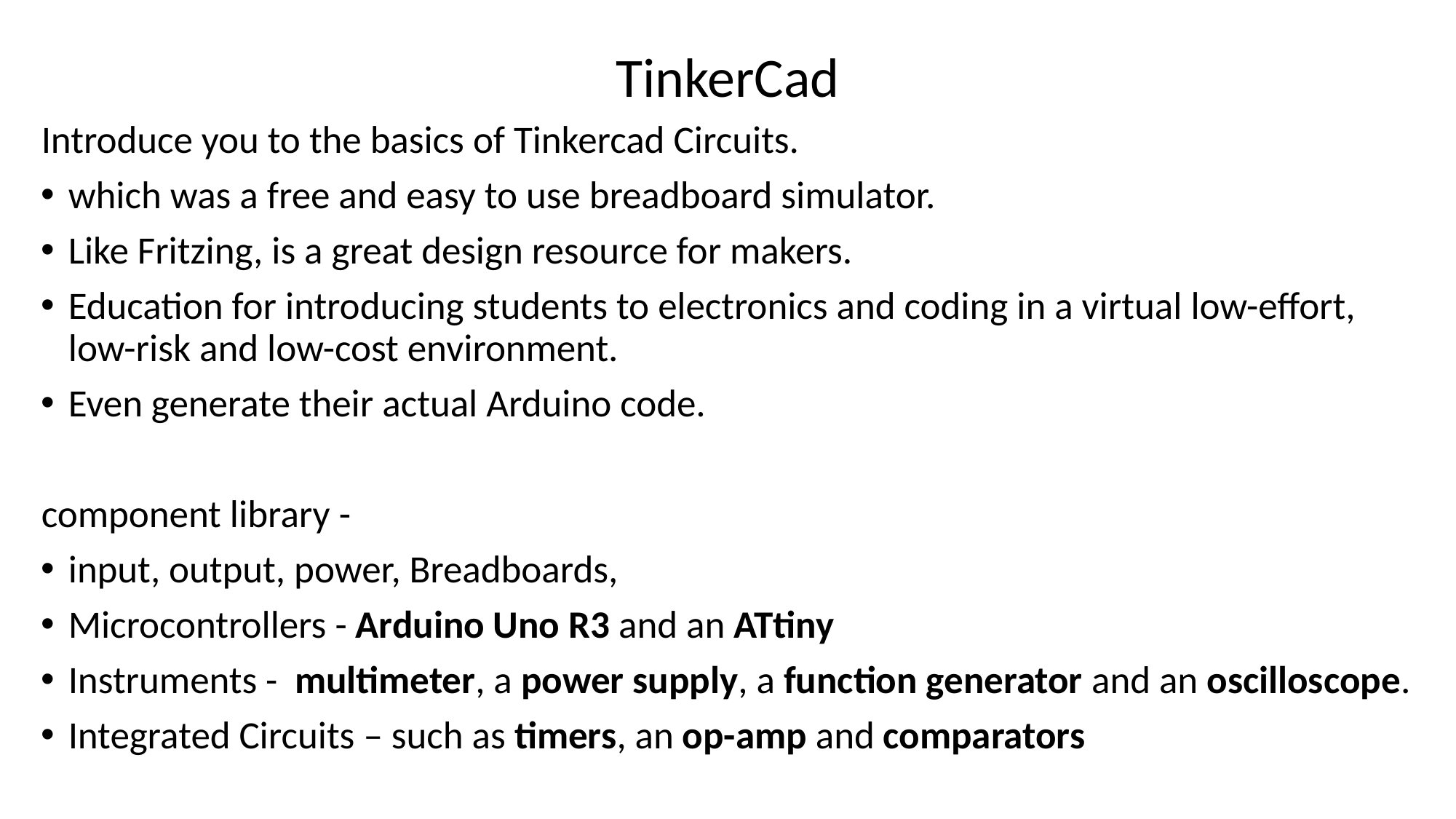

# TinkerCad
Introduce you to the basics of Tinkercad Circuits.
which was a free and easy to use breadboard simulator.
Like Fritzing, is a great design resource for makers.
Education for introducing students to electronics and coding in a virtual low-effort, low-risk and low-cost environment.
Even generate their actual Arduino code.

component library -
input, output, power, Breadboards,
Microcontrollers - Arduino Uno R3 and an ATtiny
Instruments -  multimeter, a power supply, a function generator and an oscilloscope.
Integrated Circuits – such as timers, an op-amp and comparators